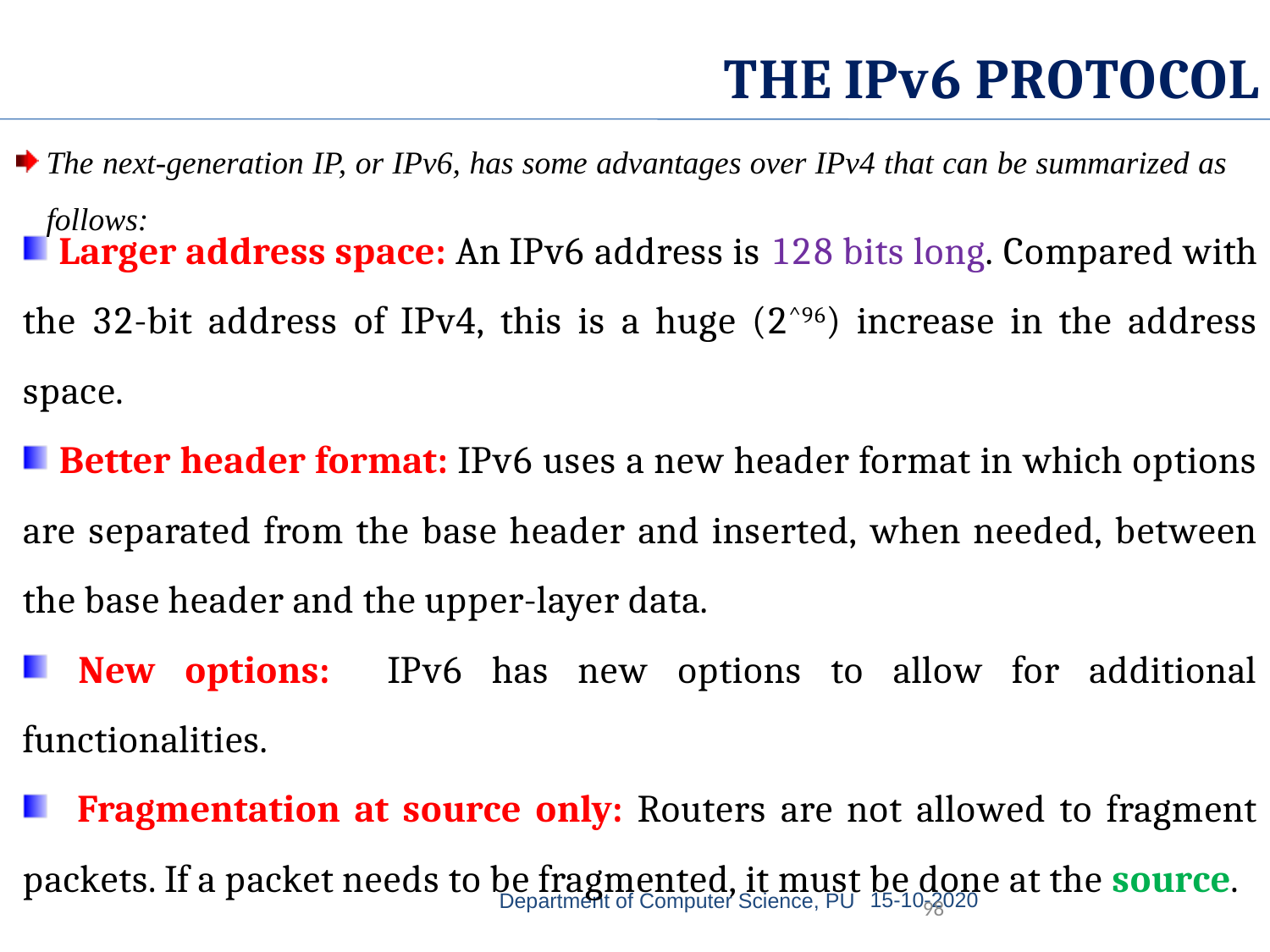

THE IPv6 PROTOCOL
The next-generation IP, or IPv6, has some advantages over IPv4 that can be summarized as follows:
 Larger address space: An IPv6 address is 128 bits long. Compared with the 32-bit address of IPv4, this is a huge (2^96) increase in the address space.
 Better header format: IPv6 uses a new header format in which options are separated from the base header and inserted, when needed, between the base header and the upper-layer data.
 New options:  IPv6 has new options to allow for additional functionalities.
  Fragmentation at source only: Routers are not allowed to fragment packets. If a packet needs to be fragmented, it must be done at the source.

15-10-2020
Department of Computer Science, PU
98